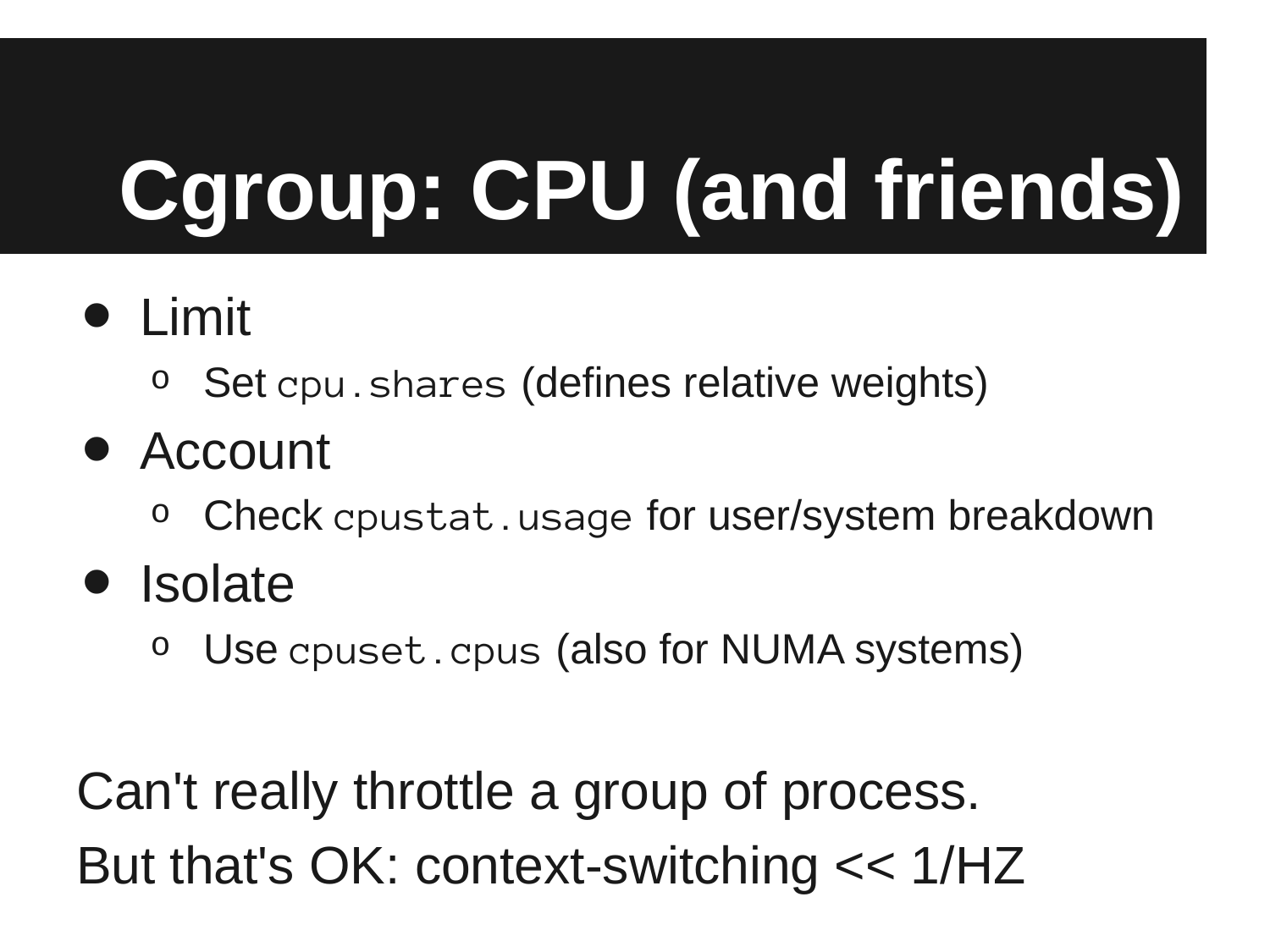

# Cgroup: CPU (and friends)
Limit
Set cpu.shares (defines relative weights)
Account
Check cpustat.usage for user/system breakdown
Isolate
Use cpuset.cpus (also for NUMA systems)

Can't really throttle a group of process.
But that's OK: context-switching << 1/HZ